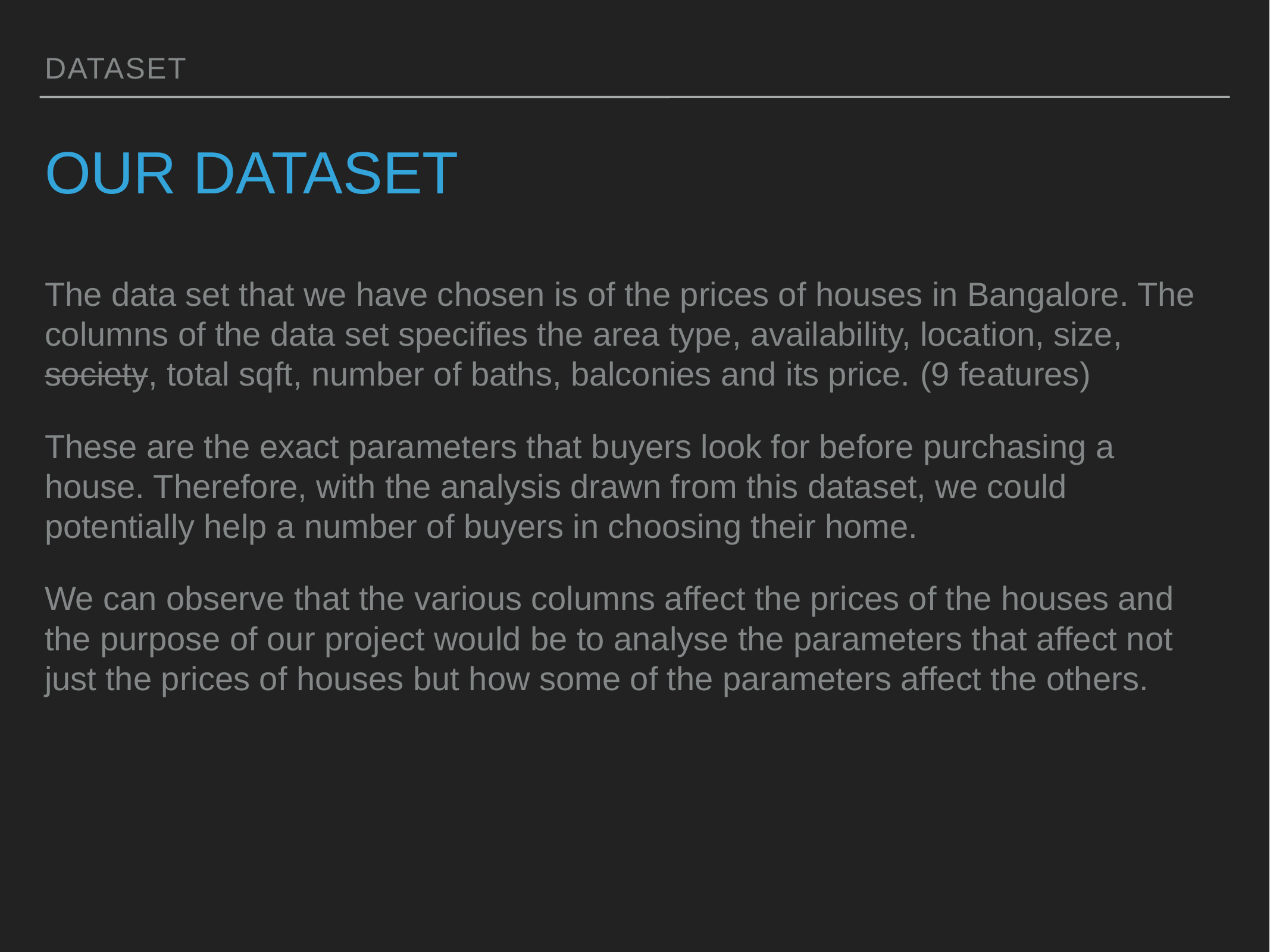

dataset
# Our dataset
The data set that we have chosen is of the prices of houses in Bangalore. The columns of the data set specifies the area type, availability, location, size, society, total sqft, number of baths, balconies and its price. (9 features)
These are the exact parameters that buyers look for before purchasing a house. Therefore, with the analysis drawn from this dataset, we could potentially help a number of buyers in choosing their home.
We can observe that the various columns affect the prices of the houses and the purpose of our project would be to analyse the parameters that affect not just the prices of houses but how some of the parameters affect the others.